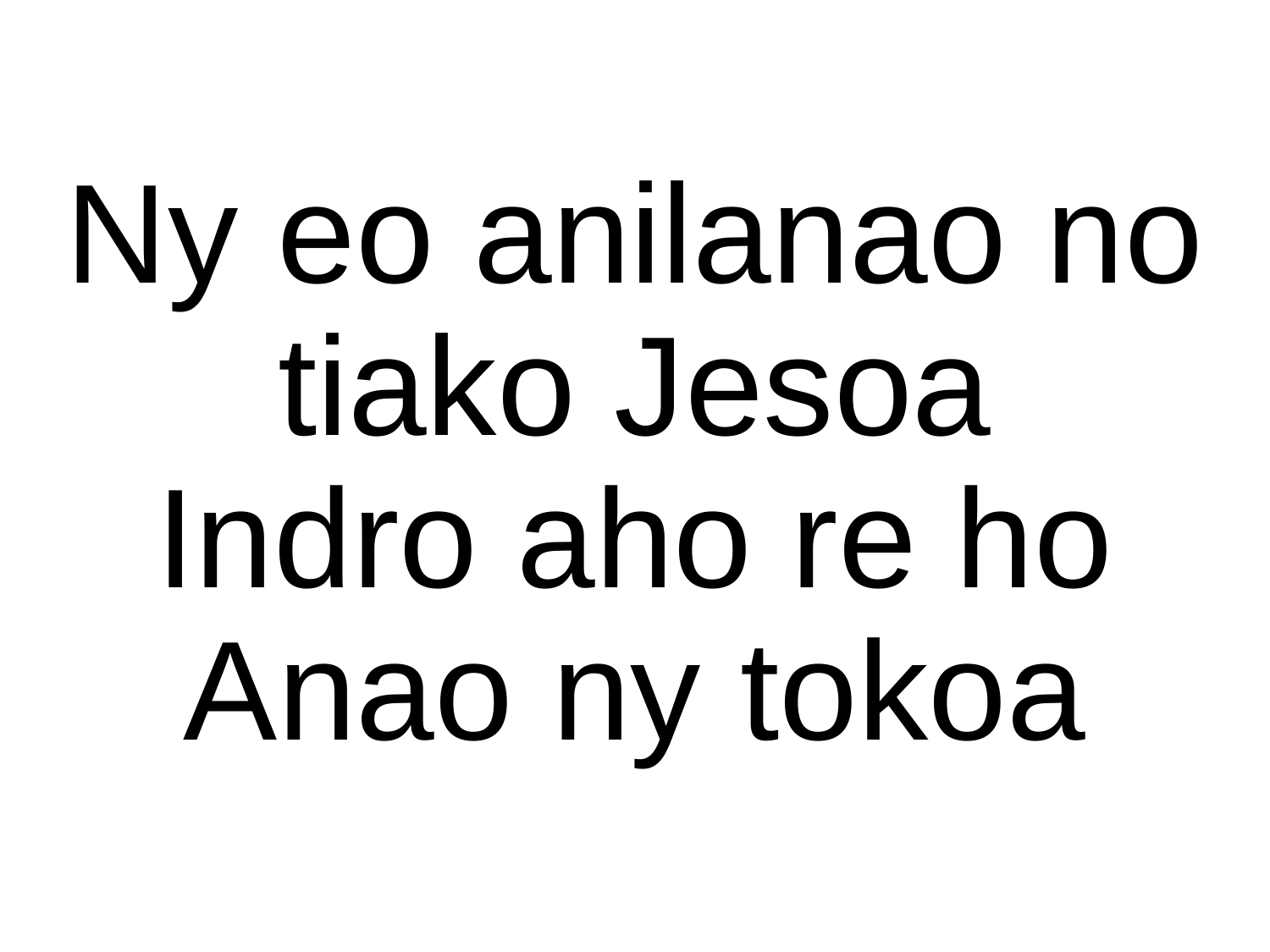

# Ny eo anilanao no tiako Jesoa Indro aho re ho Anao ny tokoa